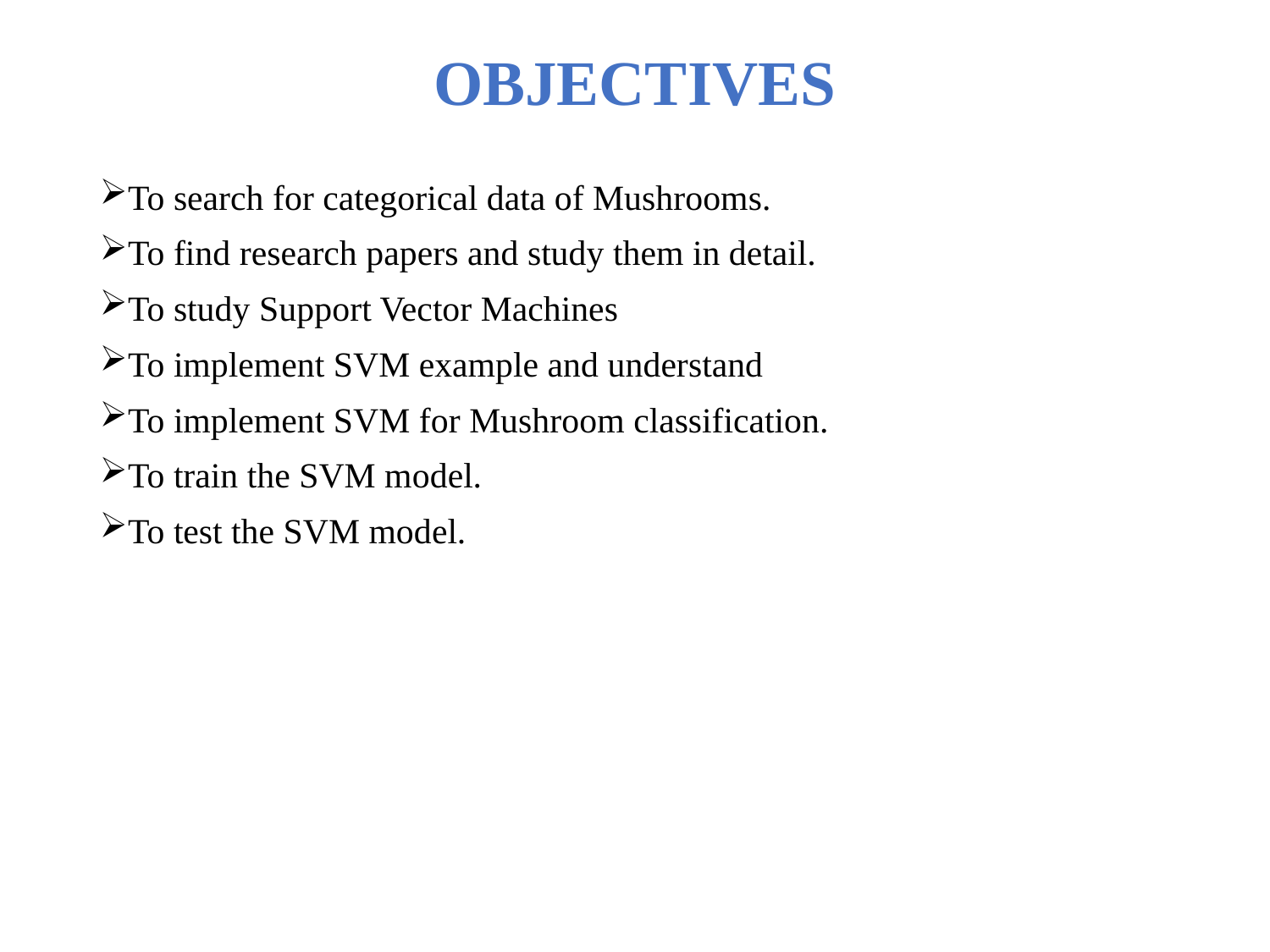

OBJECTIVES
To search for categorical data of Mushrooms.
To find research papers and study them in detail.
To study Support Vector Machines
To implement SVM example and understand
To implement SVM for Mushroom classification.
To train the SVM model.
To test the SVM model.